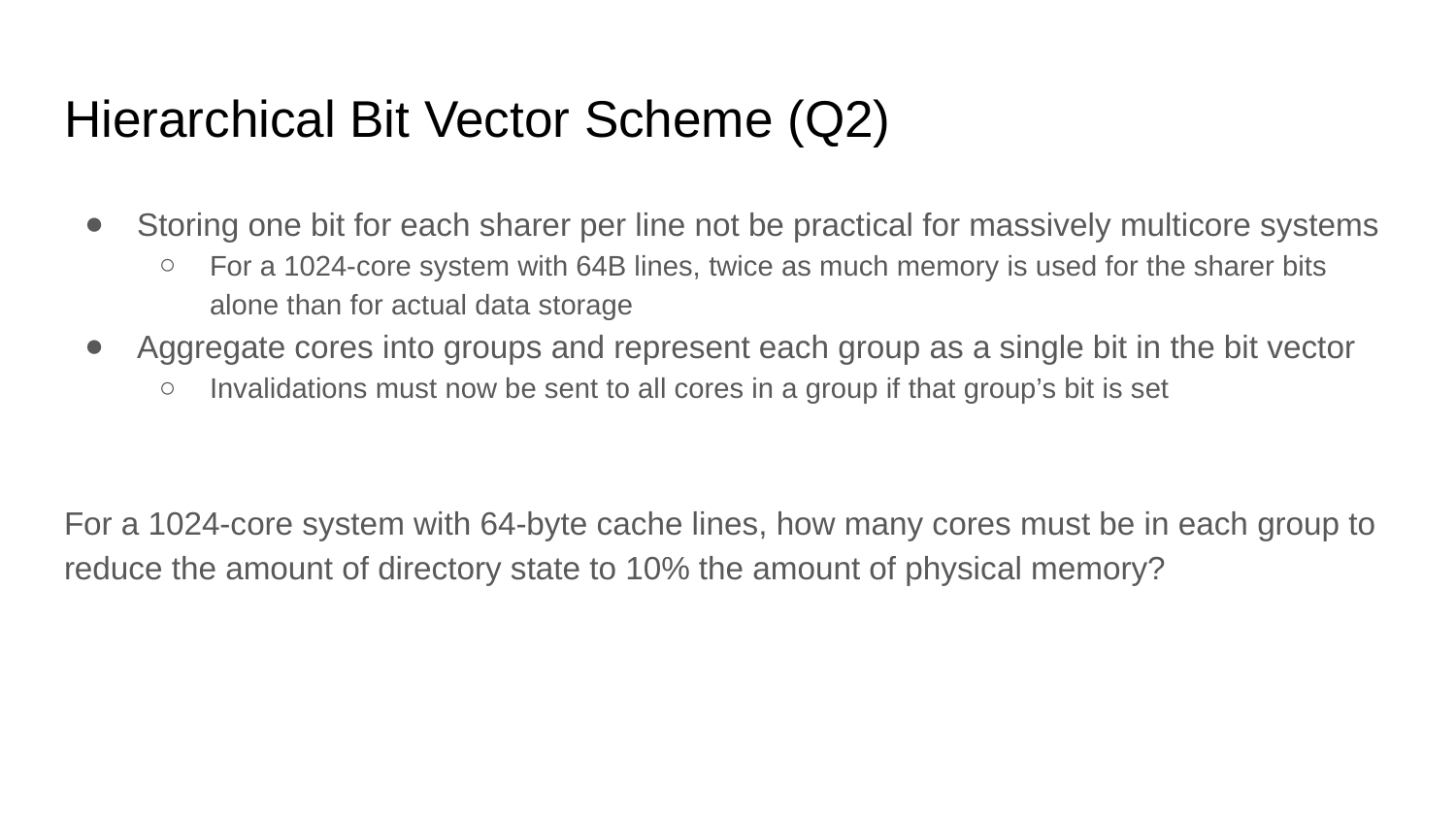

# Hierarchical Bit Vector Scheme (Q2)
Storing one bit for each sharer per line not be practical for massively multicore systems
For a 1024-core system with 64B lines, twice as much memory is used for the sharer bits alone than for actual data storage
Aggregate cores into groups and represent each group as a single bit in the bit vector
Invalidations must now be sent to all cores in a group if that group’s bit is set

For a 1024-core system with 64-byte cache lines, how many cores must be in each group to reduce the amount of directory state to 10% the amount of physical memory?